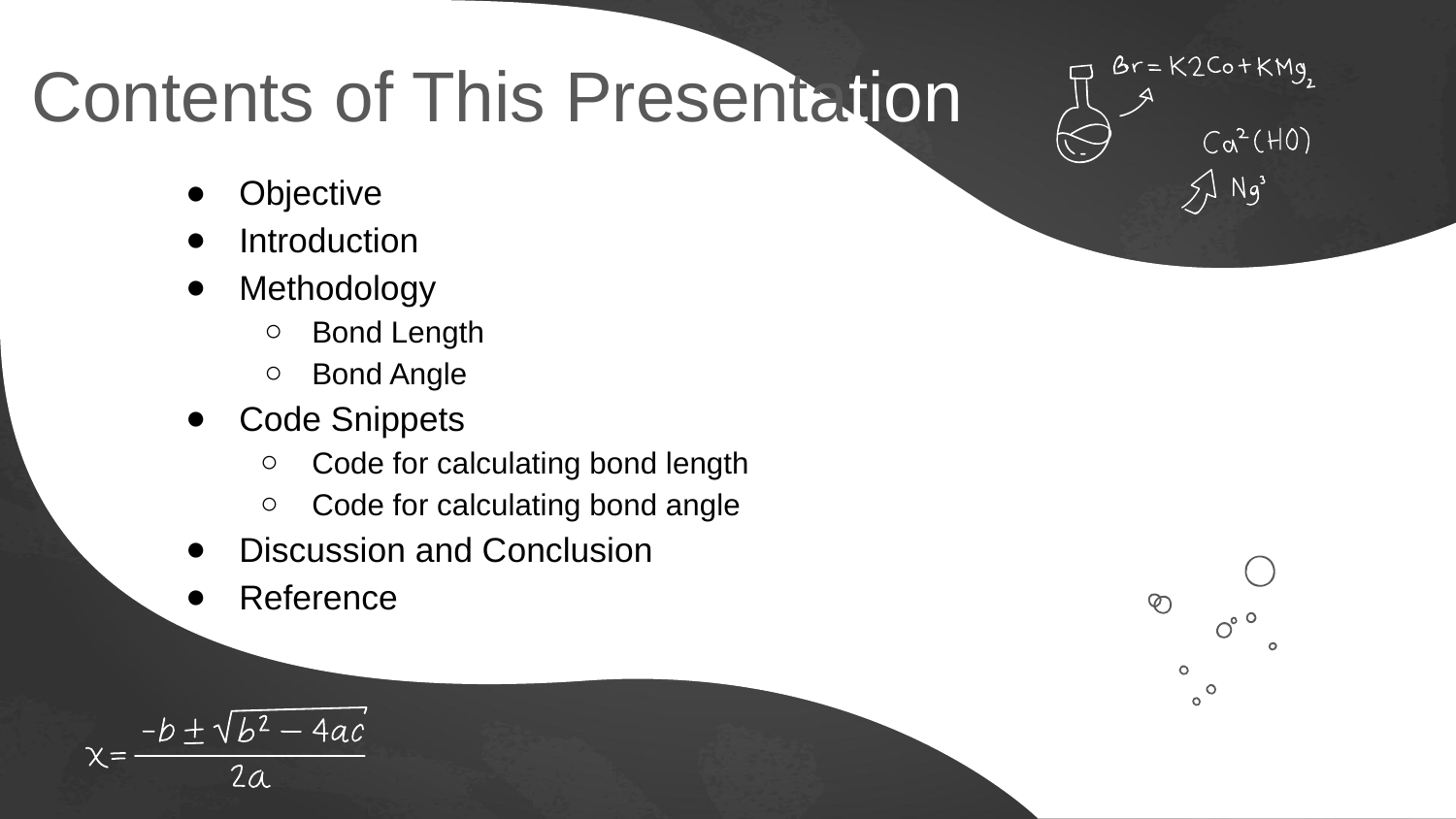

# Contents of This Presentation

Objective
Introduction
Methodology
Bond Length
Bond Angle
Code Snippets
Code for calculating bond length
Code for calculating bond angle
Discussion and Conclusion
Reference